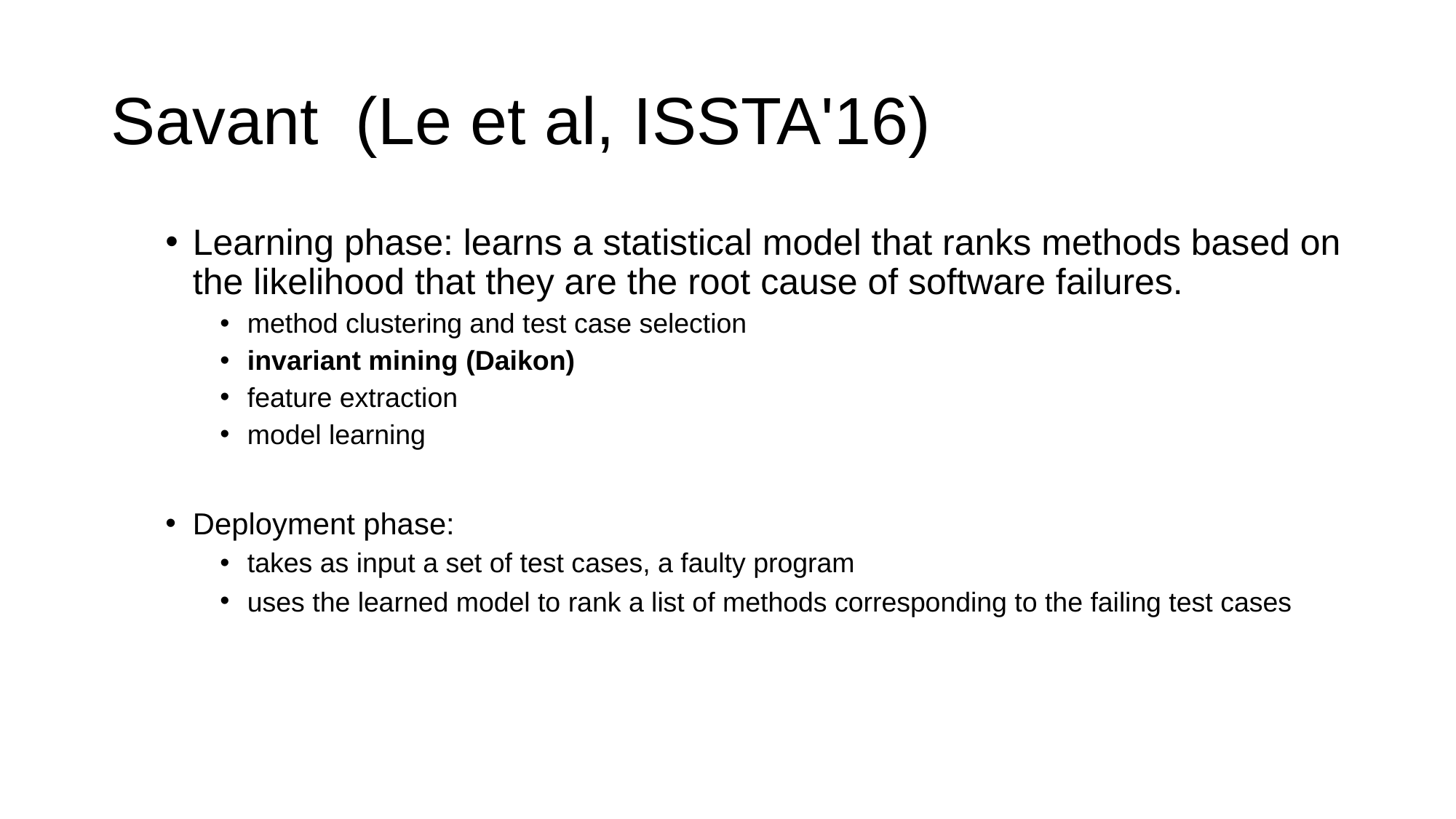

# Savant  (Le et al, ISSTA'16)
Learning phase: learns a statistical model that ranks methods based on the likelihood that they are the root cause of software failures.
method clustering and test case selection
invariant mining (Daikon)
feature extraction
model learning

Deployment phase:
takes as input a set of test cases, a faulty program
uses the learned model to rank a list of methods corresponding to the failing test cases